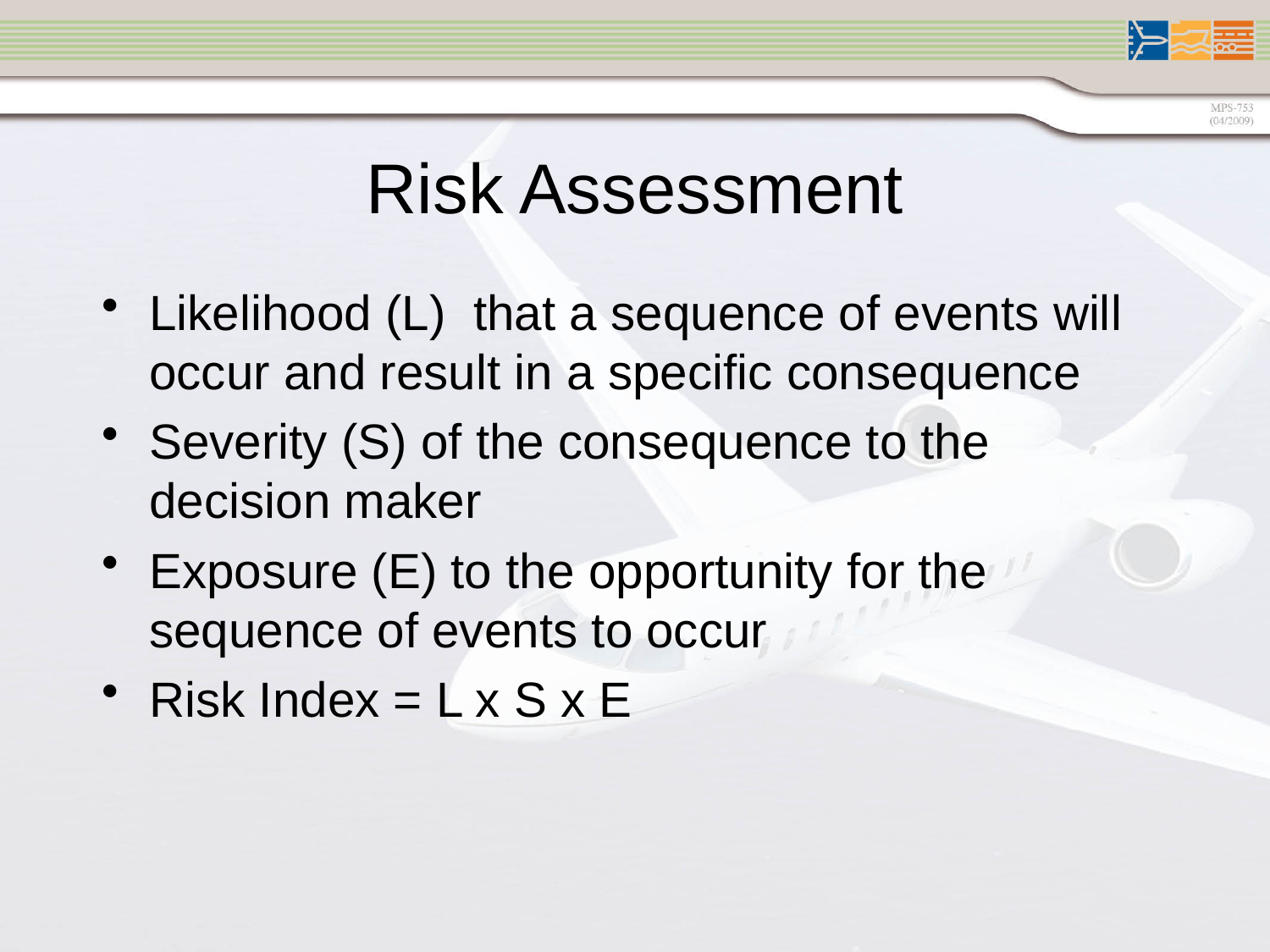

Risk Assessment
Likelihood (L)  that a sequence of events will occur and result in a specific consequence
Severity (S) of the consequence to the decision maker
Exposure (E) to the opportunity for the sequence of events to occur
Risk Index = L x S x E